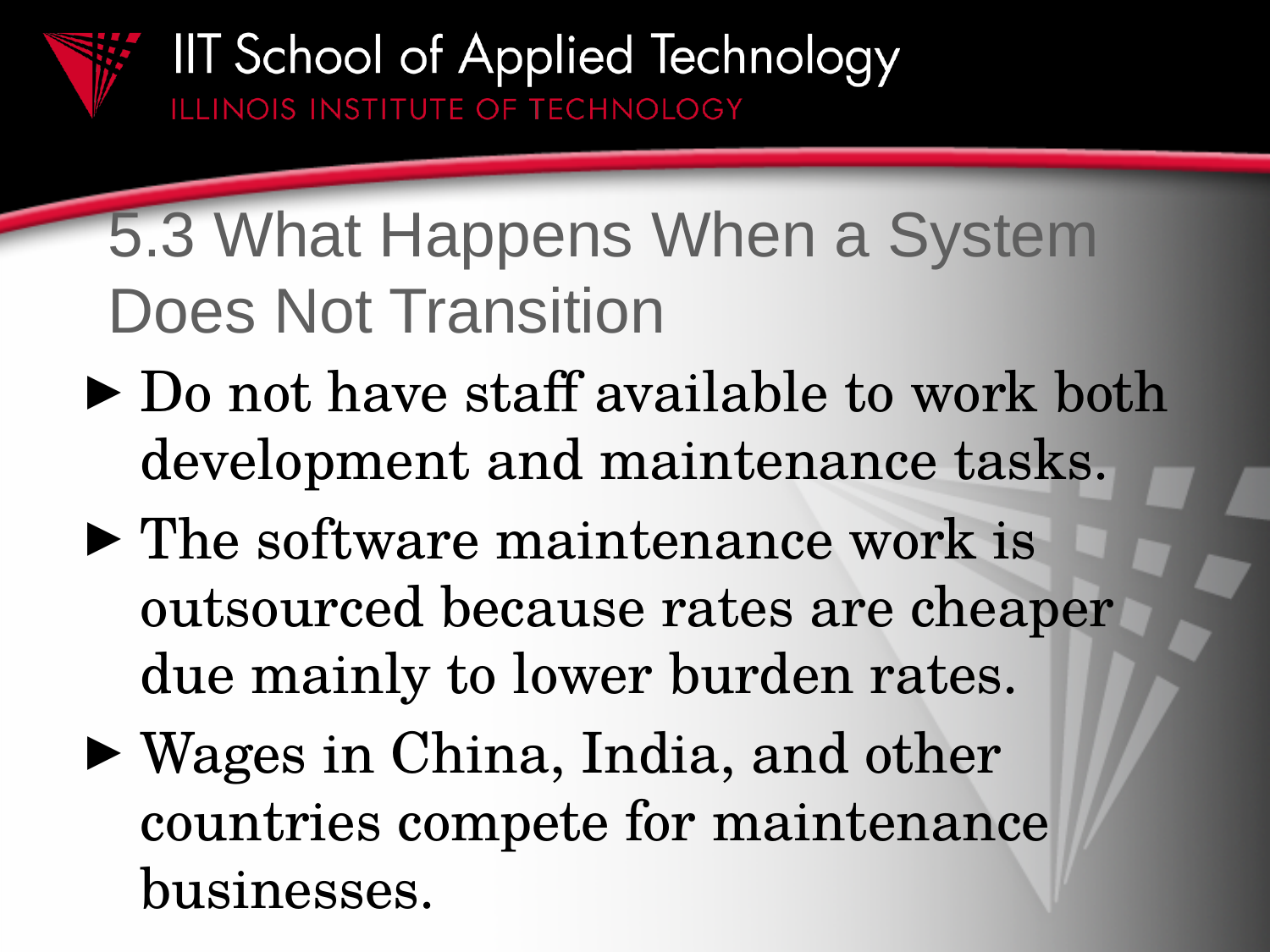

# 5.3 What Happens When a System Does Not Transition
Do not have staff available to work both development and maintenance tasks.
The software maintenance work is outsourced because rates are cheaper due mainly to lower burden rates.
Wages in China, India, and other countries compete for maintenance businesses.